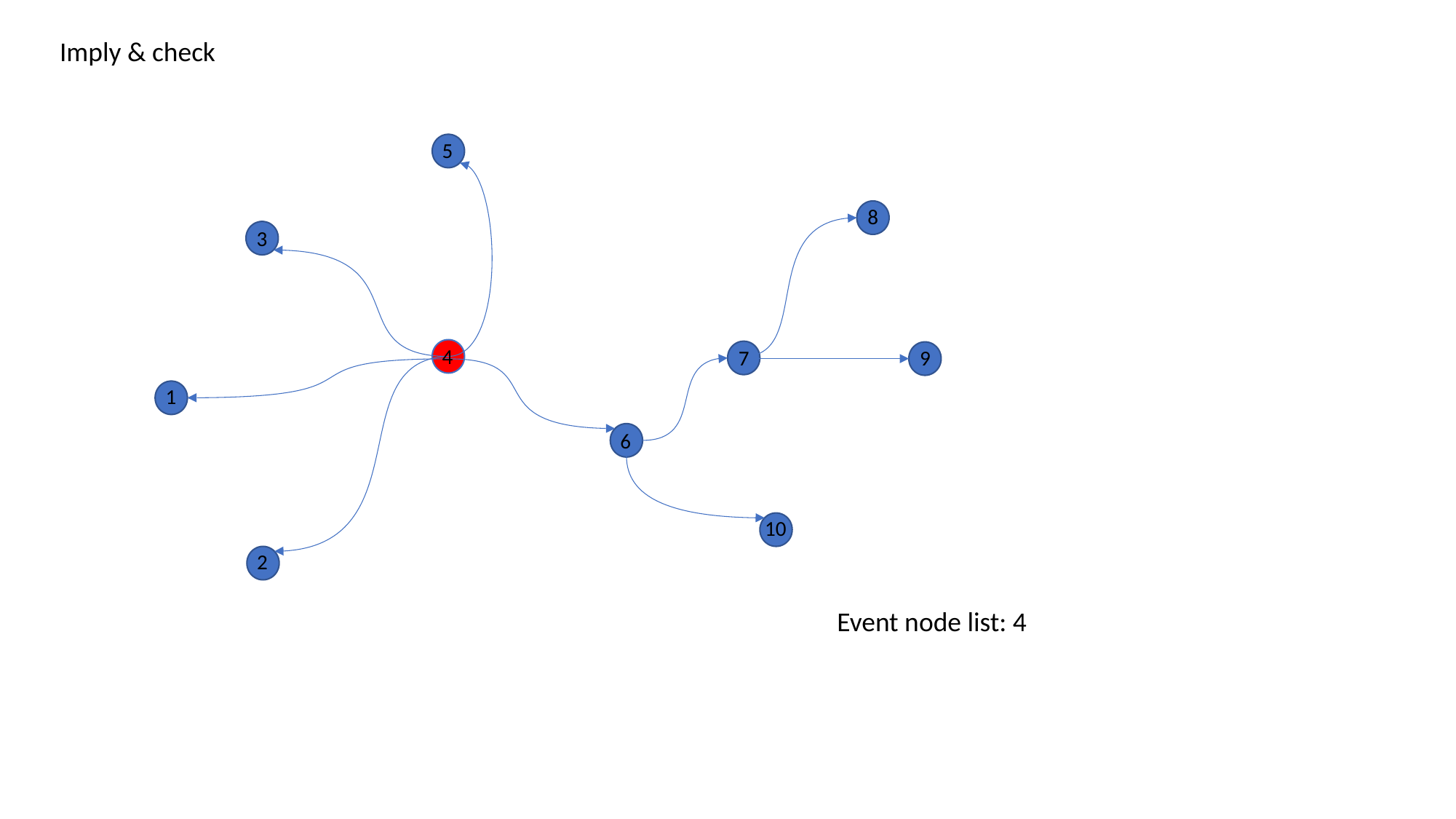

Imply & check
5

8

3

4
7
9

1

6

10

2

Event node list: 4